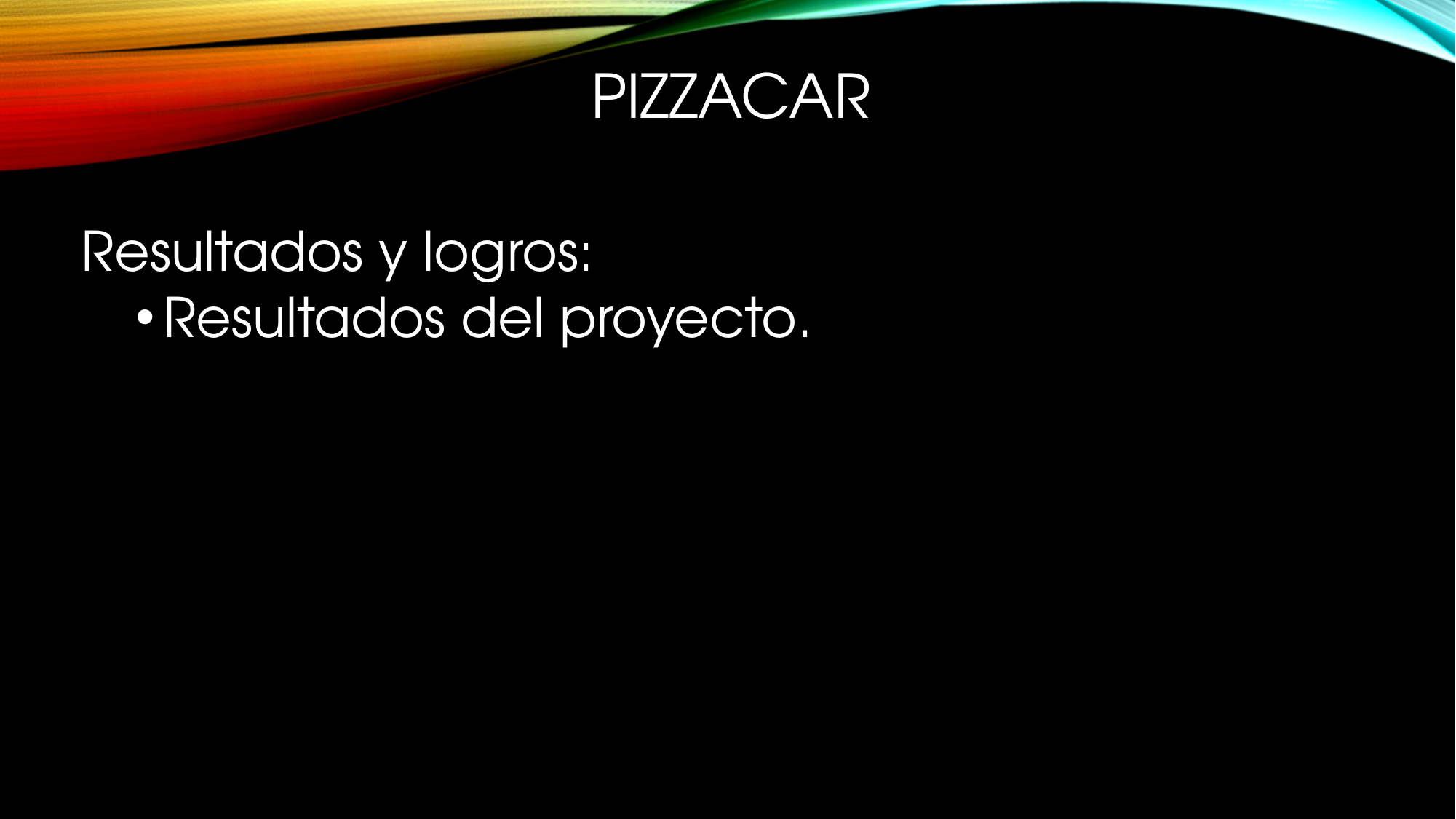

# pizzacar
Resultados y logros:
Resultados del proyecto.